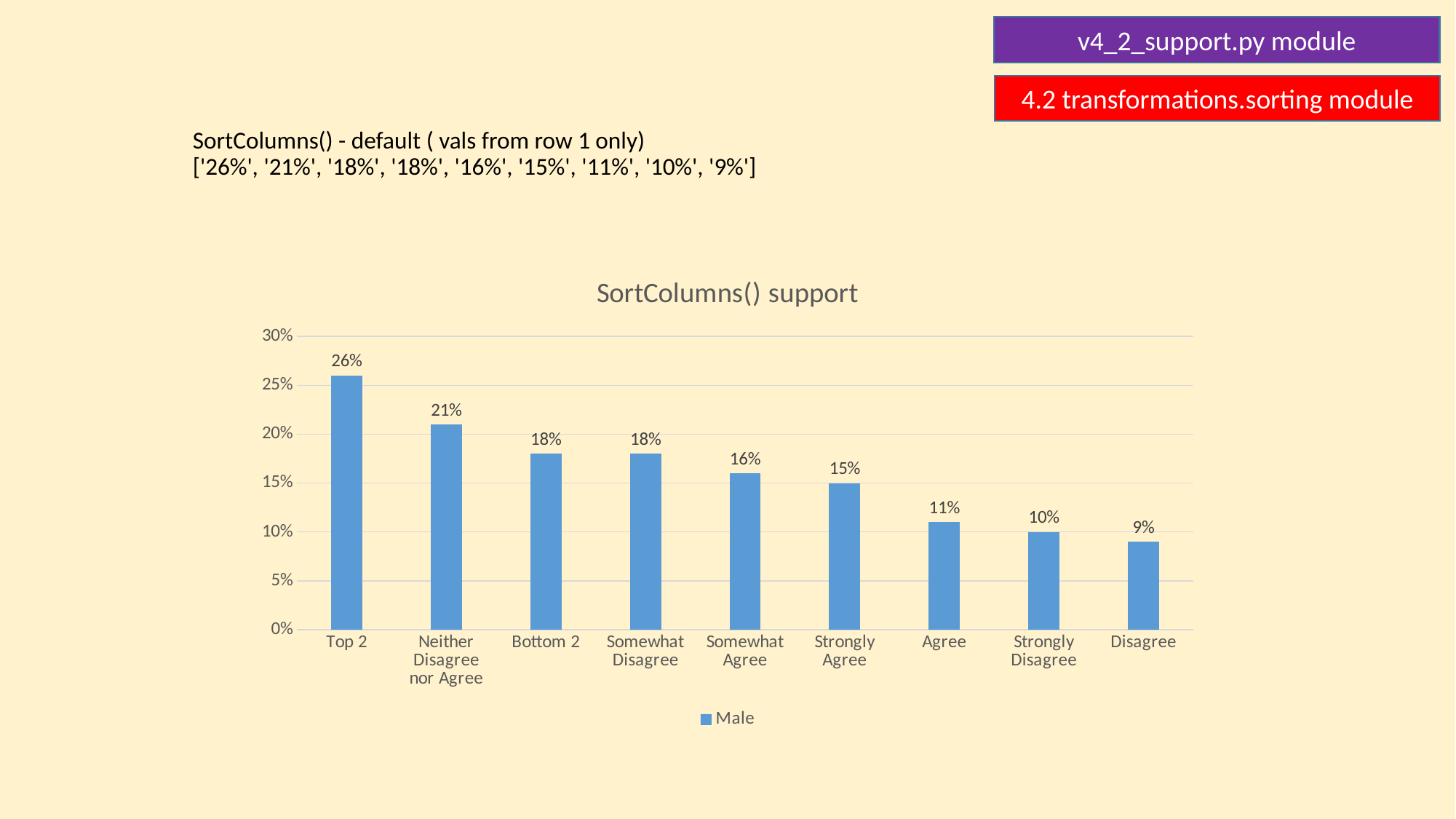

4.2 transformations.sorting module
# SortColumns() - default ( vals from row 1 only)
['26%', '21%', '18%', '18%', '16%', '15%', '11%', '10%', '9%']

### Chart: SortColumns() support

| Category | Male |
|---|---|
| Top 2 | 0.26 |
| Neither Disagree nor Agree | 0.21 |
| Bottom 2 | 0.18 |
| Somewhat Disagree | 0.18 |
| Somewhat Agree | 0.16 |
| Strongly Agree | 0.15 |
| Agree | 0.11 |
| Strongly Disagree | 0.1 |
| Disagree | 0.09 |